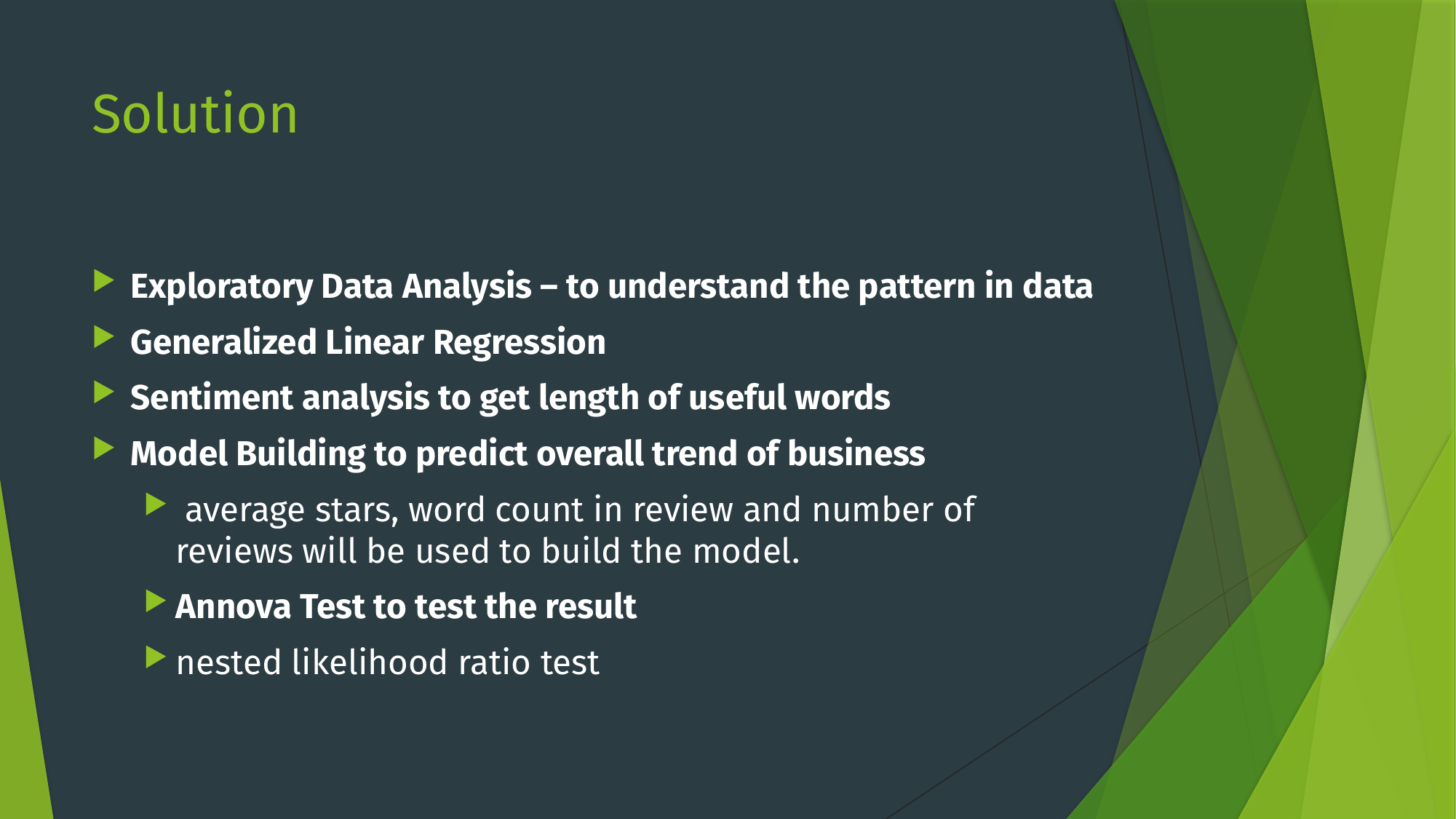

# Solution
Exploratory Data Analysis – to understand the pattern in data
Generalized Linear Regression
Sentiment analysis to get length of useful words
Model Building to predict overall trend of business
 average stars, word count in review and number of reviews will be used to build the model.
Annova Test to test the result
nested likelihood ratio test